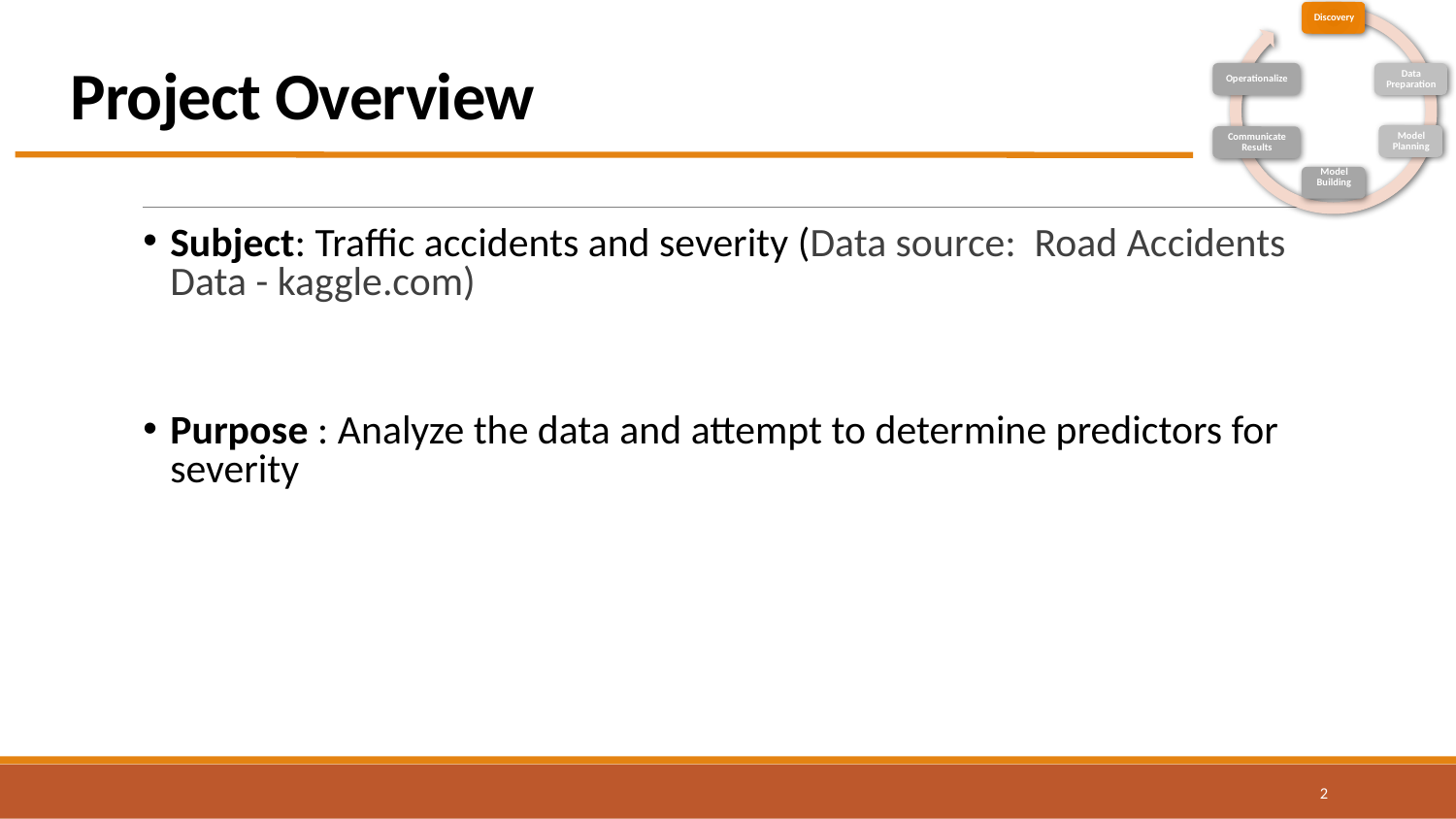

Discovery
Data Preparation
Model Planning
Model Building
Communicate Results
Operationalize
# Project Overview
Subject: Traffic accidents and severity (Data source:  Road Accidents Data - kaggle.com)

Purpose : Analyze the data and attempt to determine predictors for severity

2